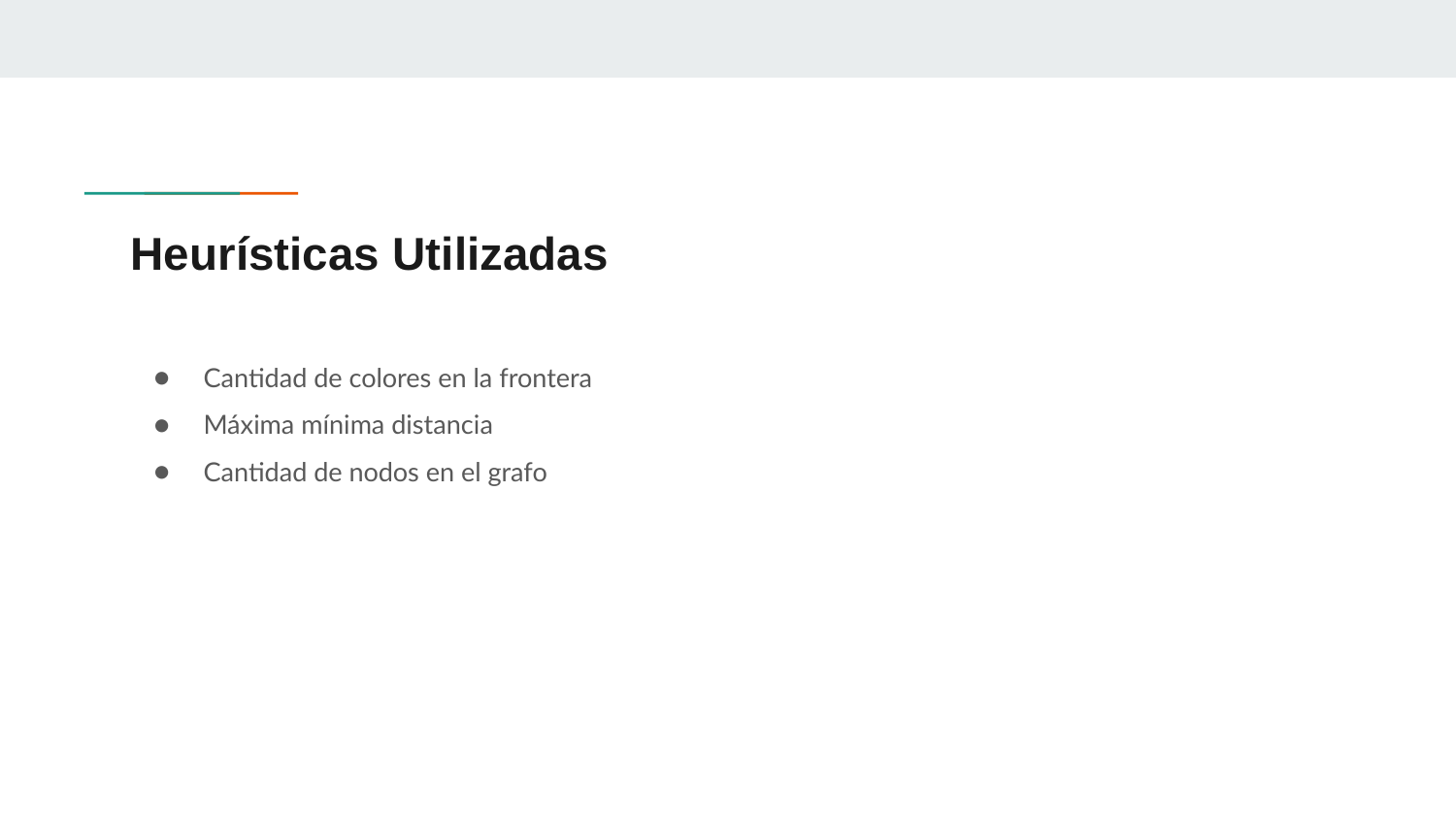

# Heurísticas Utilizadas
Cantidad de colores en la frontera
Máxima mínima distancia
Cantidad de nodos en el grafo